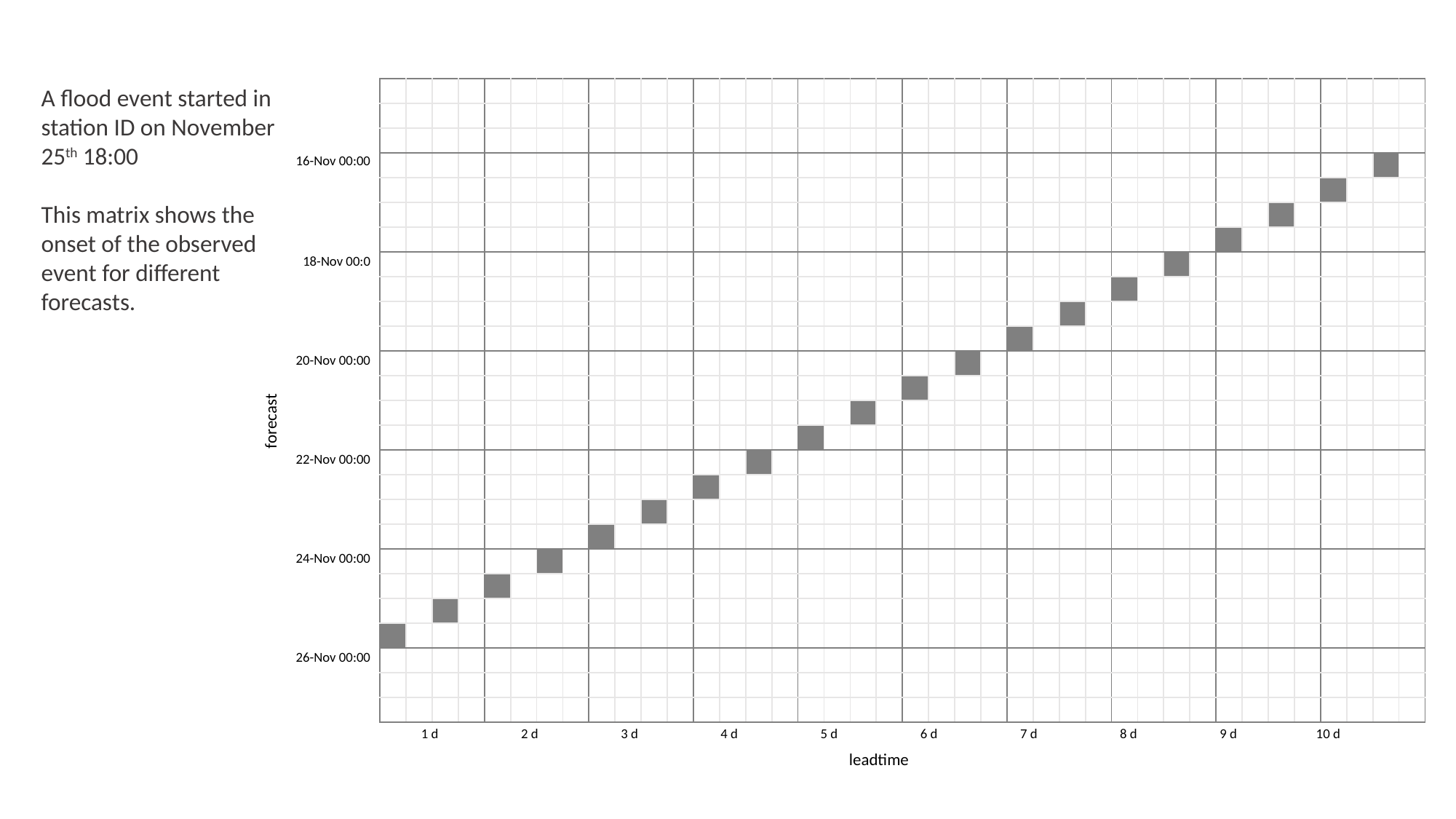

A flood event started in station ID on November 25th 18:00

This matrix shows the onset of the observed event for different forecasts.
| forecast |  |
| --- | --- |
|  |  |
|  |  |
|  | 16-Nov 00:00 |
|  |  |
|  |  |
|  |  |
|  | 18-Nov 00:0 |
|  |  |
|  |  |
|  |  |
|  | 20-Nov 00:00 |
|  |  |
|  |  |
|  |  |
|  | 22-Nov 00:00 |
|  |  |
|  |  |
|  |  |
|  | 24-Nov 00:00 |
|  |  |
|  |  |
|  |  |
|  | 26-Nov 00:00 |
|  |  |
|  |  |
|  |  |  |  |  |  |  |  |  |  |  |  |  |  |  |  |  |  |  |  |  |  |  |  |  |  |  |  |  |  |  |  |  |  |  |  |  |  |  |  |
| --- | --- | --- | --- | --- | --- | --- | --- | --- | --- | --- | --- | --- | --- | --- | --- | --- | --- | --- | --- | --- | --- | --- | --- | --- | --- | --- | --- | --- | --- | --- | --- | --- | --- | --- | --- | --- | --- | --- | --- |
|  |  |  |  |  |  |  |  |  |  |  |  |  |  |  |  |  |  |  |  |  |  |  |  |  |  |  |  |  |  |  |  |  |  |  |  |  |  |  |  |
|  |  |  |  |  |  |  |  |  |  |  |  |  |  |  |  |  |  |  |  |  |  |  |  |  |  |  |  |  |  |  |  |  |  |  |  |  |  |  |  |
|  |  |  |  |  |  |  |  |  |  |  |  |  |  |  |  |  |  |  |  |  |  |  |  |  |  |  |  |  |  |  |  |  |  |  |  |  |  |  |  |
|  |  |  |  |  |  |  |  |  |  |  |  |  |  |  |  |  |  |  |  |  |  |  |  |  |  |  |  |  |  |  |  |  |  |  |  |  |  |  |  |
|  |  |  |  |  |  |  |  |  |  |  |  |  |  |  |  |  |  |  |  |  |  |  |  |  |  |  |  |  |  |  |  |  |  |  |  |  |  |  |  |
|  |  |  |  |  |  |  |  |  |  |  |  |  |  |  |  |  |  |  |  |  |  |  |  |  |  |  |  |  |  |  |  |  |  |  |  |  |  |  |  |
|  |  |  |  |  |  |  |  |  |  |  |  |  |  |  |  |  |  |  |  |  |  |  |  |  |  |  |  |  |  |  |  |  |  |  |  |  |  |  |  |
|  |  |  |  |  |  |  |  |  |  |  |  |  |  |  |  |  |  |  |  |  |  |  |  |  |  |  |  |  |  |  |  |  |  |  |  |  |  |  |  |
|  |  |  |  |  |  |  |  |  |  |  |  |  |  |  |  |  |  |  |  |  |  |  |  |  |  |  |  |  |  |  |  |  |  |  |  |  |  |  |  |
|  |  |  |  |  |  |  |  |  |  |  |  |  |  |  |  |  |  |  |  |  |  |  |  |  |  |  |  |  |  |  |  |  |  |  |  |  |  |  |  |
|  |  |  |  |  |  |  |  |  |  |  |  |  |  |  |  |  |  |  |  |  |  |  |  |  |  |  |  |  |  |  |  |  |  |  |  |  |  |  |  |
|  |  |  |  |  |  |  |  |  |  |  |  |  |  |  |  |  |  |  |  |  |  |  |  |  |  |  |  |  |  |  |  |  |  |  |  |  |  |  |  |
|  |  |  |  |  |  |  |  |  |  |  |  |  |  |  |  |  |  |  |  |  |  |  |  |  |  |  |  |  |  |  |  |  |  |  |  |  |  |  |  |
|  |  |  |  |  |  |  |  |  |  |  |  |  |  |  |  |  |  |  |  |  |  |  |  |  |  |  |  |  |  |  |  |  |  |  |  |  |  |  |  |
|  |  |  |  |  |  |  |  |  |  |  |  |  |  |  |  |  |  |  |  |  |  |  |  |  |  |  |  |  |  |  |  |  |  |  |  |  |  |  |  |
|  |  |  |  |  |  |  |  |  |  |  |  |  |  |  |  |  |  |  |  |  |  |  |  |  |  |  |  |  |  |  |  |  |  |  |  |  |  |  |  |
|  |  |  |  |  |  |  |  |  |  |  |  |  |  |  |  |  |  |  |  |  |  |  |  |  |  |  |  |  |  |  |  |  |  |  |  |  |  |  |  |
|  |  |  |  |  |  |  |  |  |  |  |  |  |  |  |  |  |  |  |  |  |  |  |  |  |  |  |  |  |  |  |  |  |  |  |  |  |  |  |  |
|  |  |  |  |  |  |  |  |  |  |  |  |  |  |  |  |  |  |  |  |  |  |  |  |  |  |  |  |  |  |  |  |  |  |  |  |  |  |  |  |
|  |  |  |  |  |  |  |  |  |  |  |  |  |  |  |  |  |  |  |  |  |  |  |  |  |  |  |  |  |  |  |  |  |  |  |  |  |  |  |  |
|  |  |  |  |  |  |  |  |  |  |  |  |  |  |  |  |  |  |  |  |  |  |  |  |  |  |  |  |  |  |  |  |  |  |  |  |  |  |  |  |
|  |  |  |  |  |  |  |  |  |  |  |  |  |  |  |  |  |  |  |  |  |  |  |  |  |  |  |  |  |  |  |  |  |  |  |  |  |  |  |  |
|  |  |  |  |  |  |  |  |  |  |  |  |  |  |  |  |  |  |  |  |  |  |  |  |  |  |  |  |  |  |  |  |  |  |  |  |  |  |  |  |
|  |  |  |  |  |  |  |  |  |  |  |  |  |  |  |  |  |  |  |  |  |  |  |  |  |  |  |  |  |  |  |  |  |  |  |  |  |  |  |  |
|  |  |  |  |  |  |  |  |  |  |  |  |  |  |  |  |  |  |  |  |  |  |  |  |  |  |  |  |  |  |  |  |  |  |  |  |  |  |  |  |
| 1 d | 2 d | 3 d | 4 d | 5 d | 6 d | 7 d | 8 d | 9 d | 10 d |
| --- | --- | --- | --- | --- | --- | --- | --- | --- | --- |
| leadtime |  |  |  |  |  |  |  |  |  |